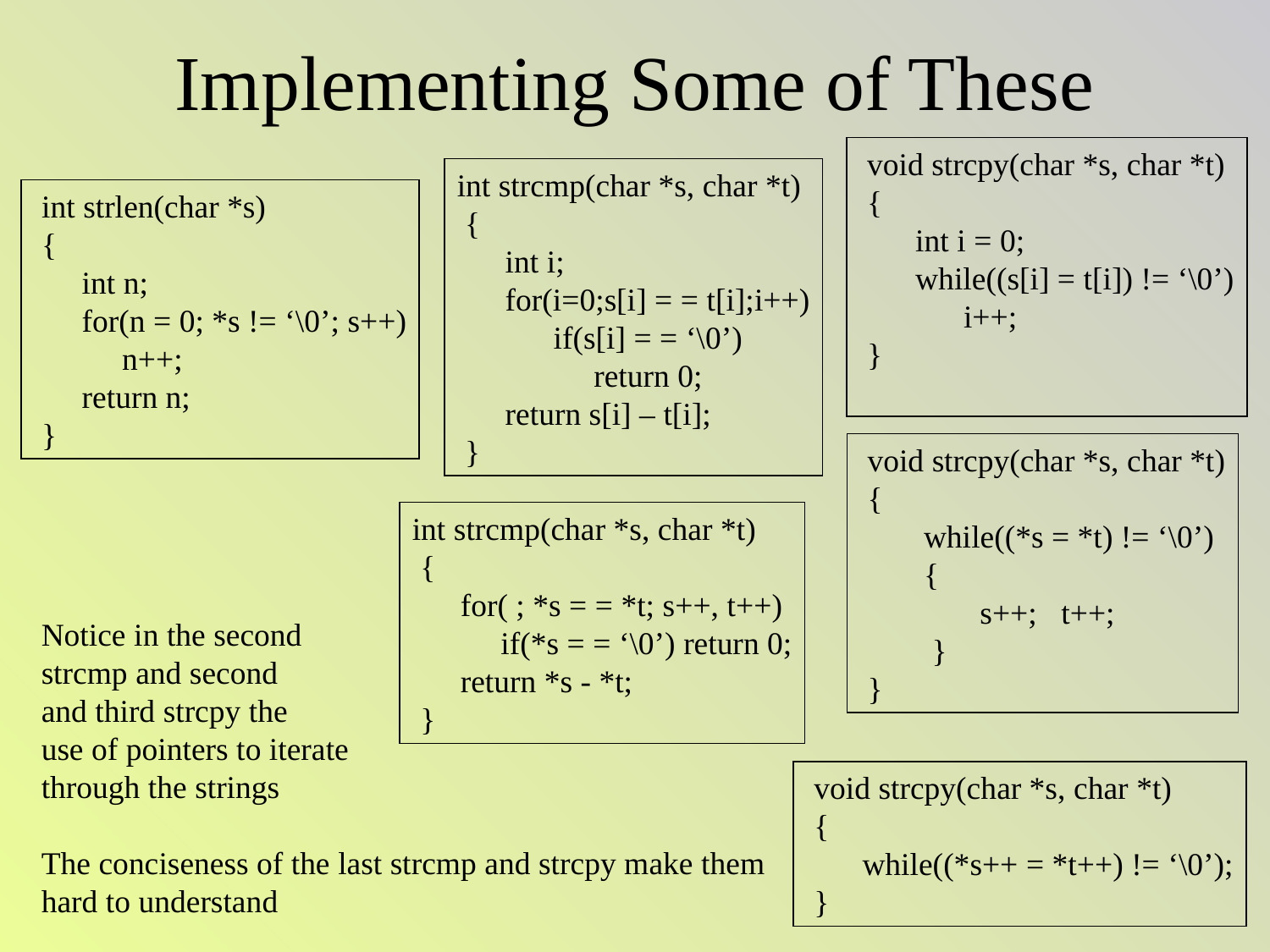

# Implementing Some of These
 void strcpy(char *s, char *t)
 {
       int i = 0;
       while((s[i] = t[i]) != ‘\0’)
             i++;
 }

int strcmp(char *s, char *t)
 {
      int i;
      for(i=0;s[i] = = t[i];i++)
            if(s[i] = = ‘\0’)
                 return 0;
      return s[i] – t[i];
 }
 int strlen(char *s)
 {
      int n;
      for(n = 0; *s != ‘\0’; s++)
           n++;
      return n;
 }
 void strcpy(char *s, char *t)
 {
        while((*s = *t) != ‘\0’)
        {
               s++;   t++;
         }
 }
int strcmp(char *s, char *t)
 {
      for( ; *s = = *t; s++, t++)
           if(*s = = ‘\0’) return 0;
      return *s - *t;
 }
Notice in the second
strcmp and second
and third strcpy the
use of pointers to iterate
through the strings

The conciseness of the last strcmp and strcpy make them
hard to understand
 void strcpy(char *s, char *t)
 {
       while((*s++ = *t++) != ‘\0’);
 }